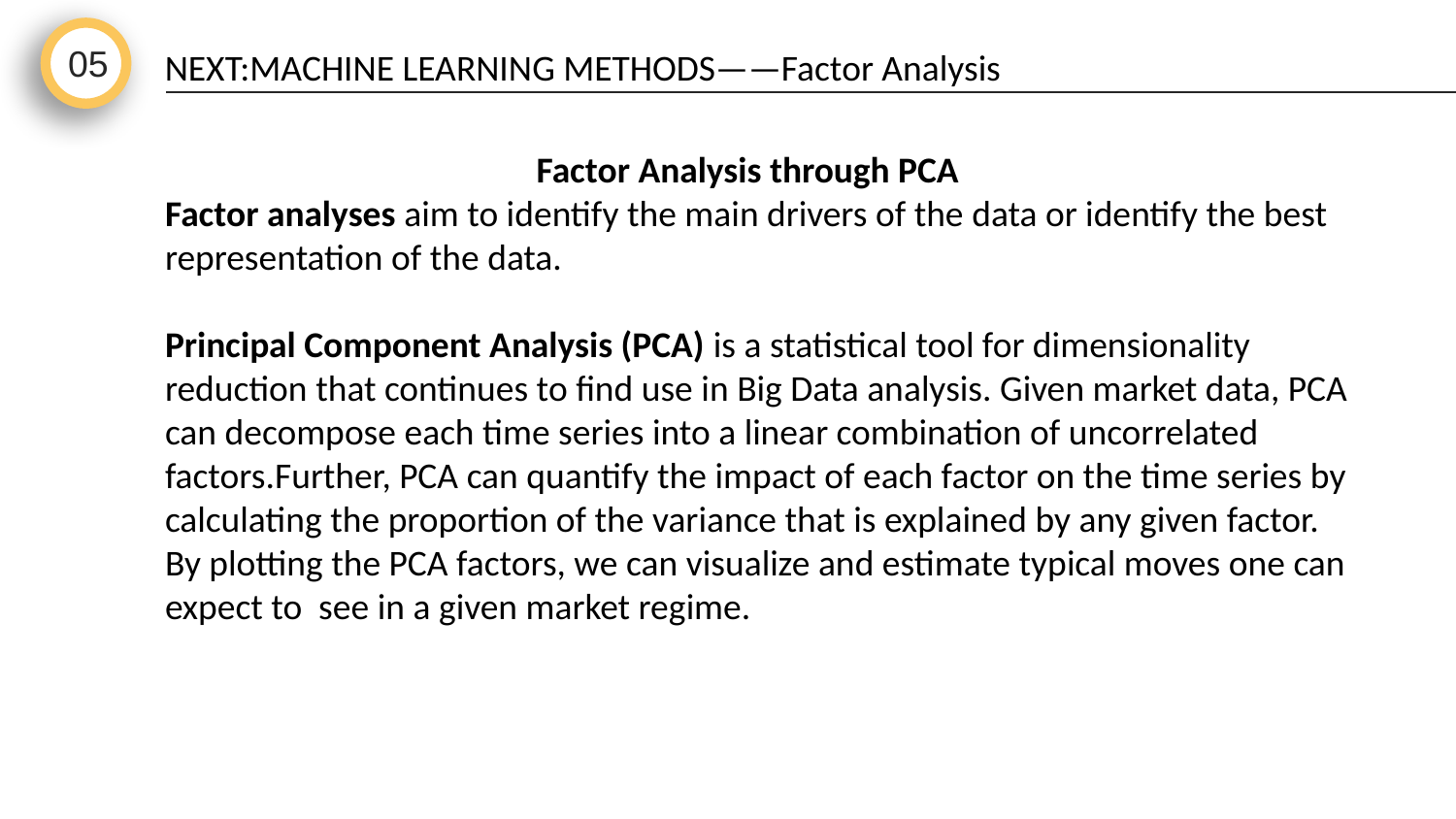

05
NEXT:MACHINE LEARNING METHODS——Factor Analysis

                                             Factor Analysis through PCA
Factor analyses aim to identify the main drivers of the data or identify the best representation of the data.

Principal Component Analysis (PCA) is a statistical tool for dimensionality reduction that continues to find use in Big Data analysis. Given market data, PCA can decompose each time series into a linear combination of uncorrelated factors.Further, PCA can quantify the impact of each factor on the time series by calculating the proportion of the variance that is explained by any given factor. By plotting the PCA factors, we can visualize and estimate typical moves one can expect to  see in a given market regime.